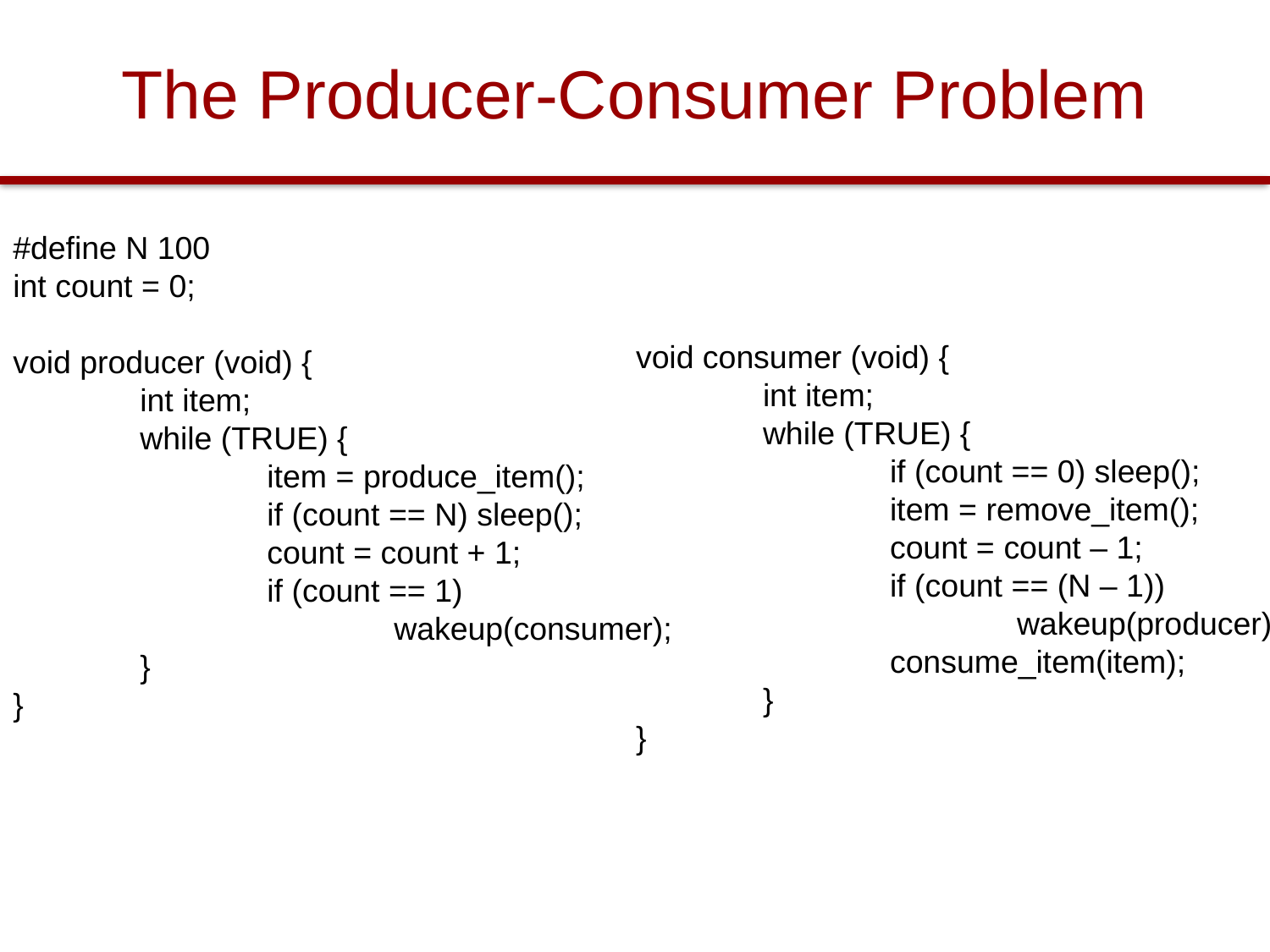

# The Producer-Consumer Problem
#define N 100
int count = 0;

void producer (void) {
	int item;
	while (TRUE) {
		item = produce_item();
		if (count == N) sleep();
		count = count + 1;
		if (count == 1)
			wakeup(consumer);
	}
}
void consumer (void) {
	int item;
	while (TRUE) {
		if (count == 0) sleep();
		item = remove_item();
		count = count – 1;
		if (count == (N – 1))
			wakeup(producer);
		consume_item(item);
	}
}